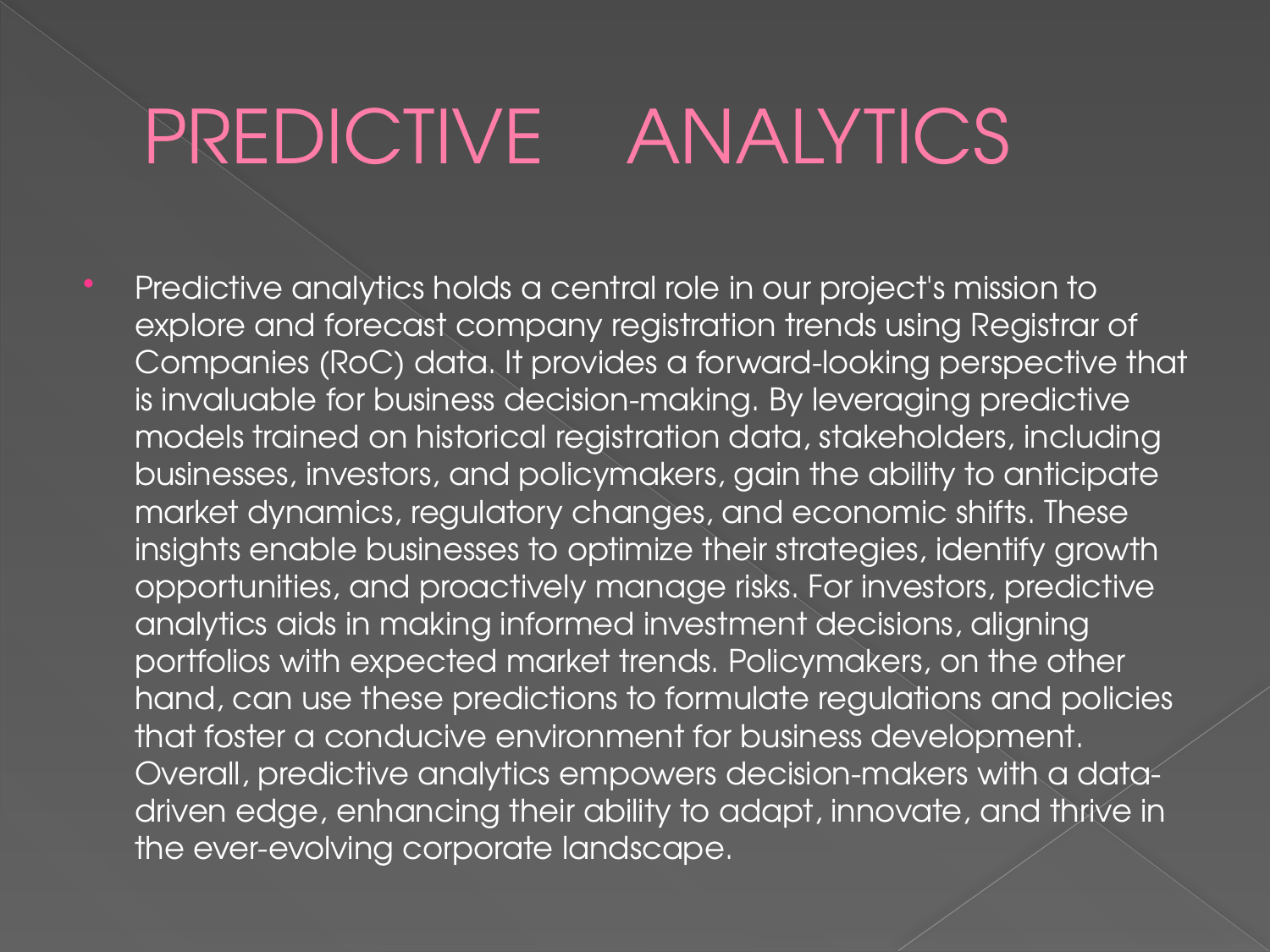

# PREDICTIVE    ANALYTICS
Predictive analytics holds a central role in our project's mission to explore and forecast company registration trends using Registrar of Companies (RoC) data. It provides a forward-looking perspective that is invaluable for business decision-making. By leveraging predictive models trained on historical registration data, stakeholders, including businesses, investors, and policymakers, gain the ability to anticipate market dynamics, regulatory changes, and economic shifts. These insights enable businesses to optimize their strategies, identify growth opportunities, and proactively manage risks. For investors, predictive analytics aids in making informed investment decisions, aligning portfolios with expected market trends. Policymakers, on the other hand, can use these predictions to formulate regulations and policies that foster a conducive environment for business development. Overall, predictive analytics empowers decision-makers with a data-driven edge, enhancing their ability to adapt, innovate, and thrive in the ever-evolving corporate landscape.